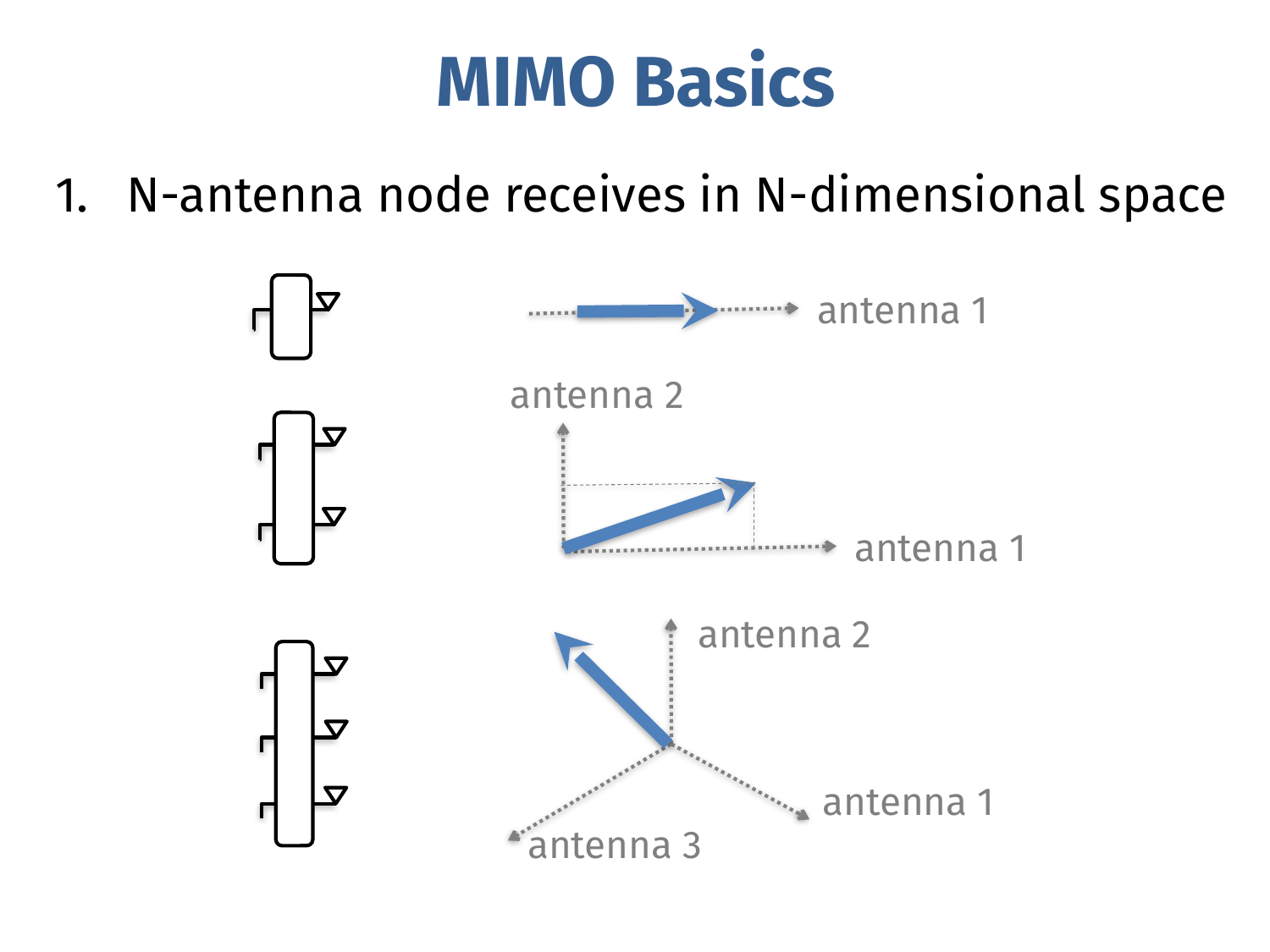

# MIMO Basics
N-antenna node receives in N-dimensional space

antenna 1
antenna 2
antenna 1

antenna 2
antenna 1
antenna 3